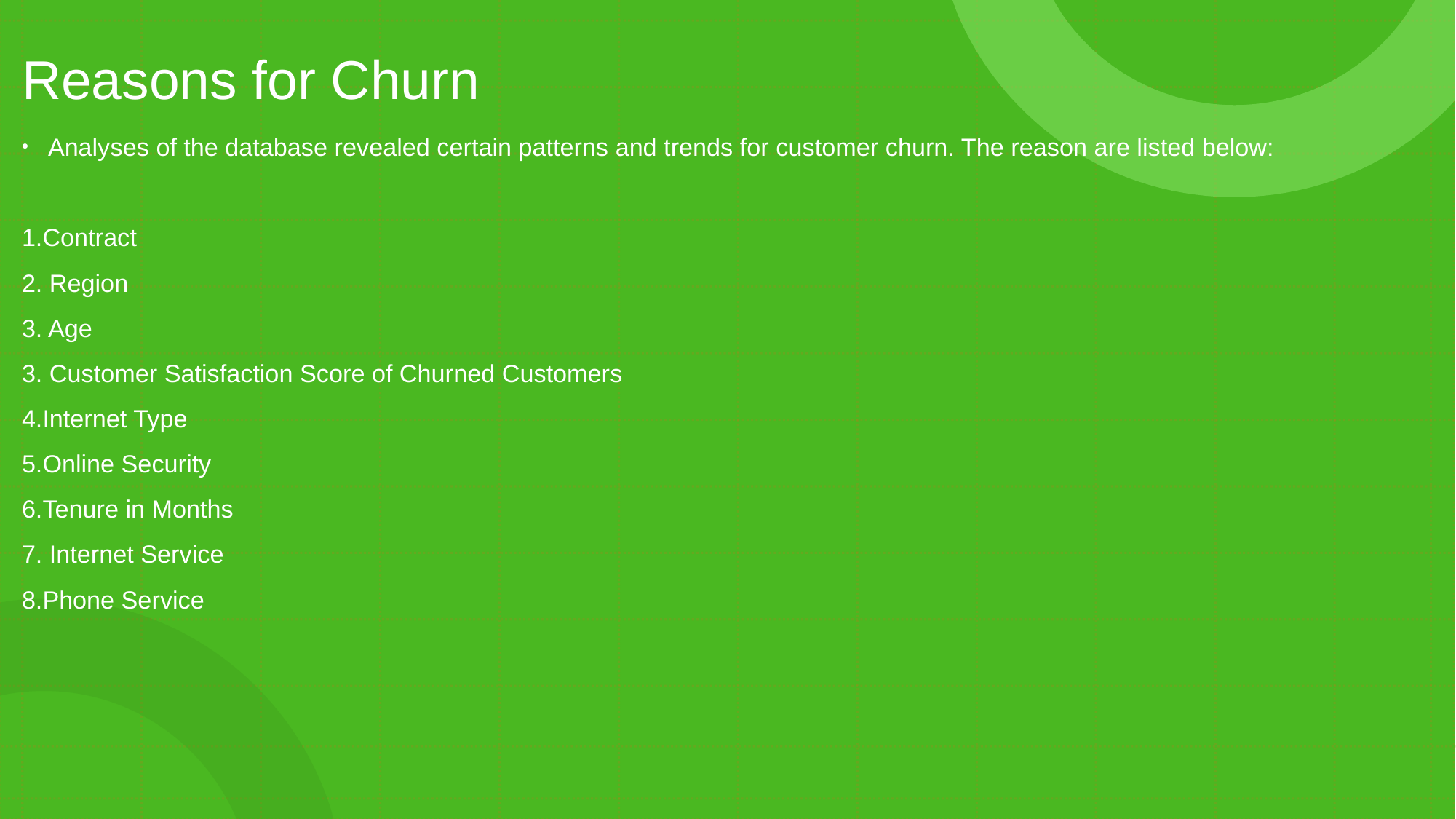

# Reasons for Churn
Analyses of the database revealed certain patterns and trends for customer churn. The reason are listed below:

1.Contract
2. Region
3. Age
3. Customer Satisfaction Score of Churned Customers
4.Internet Type
5.Online Security
6.Tenure in Months
7. Internet Service
8.Phone Service